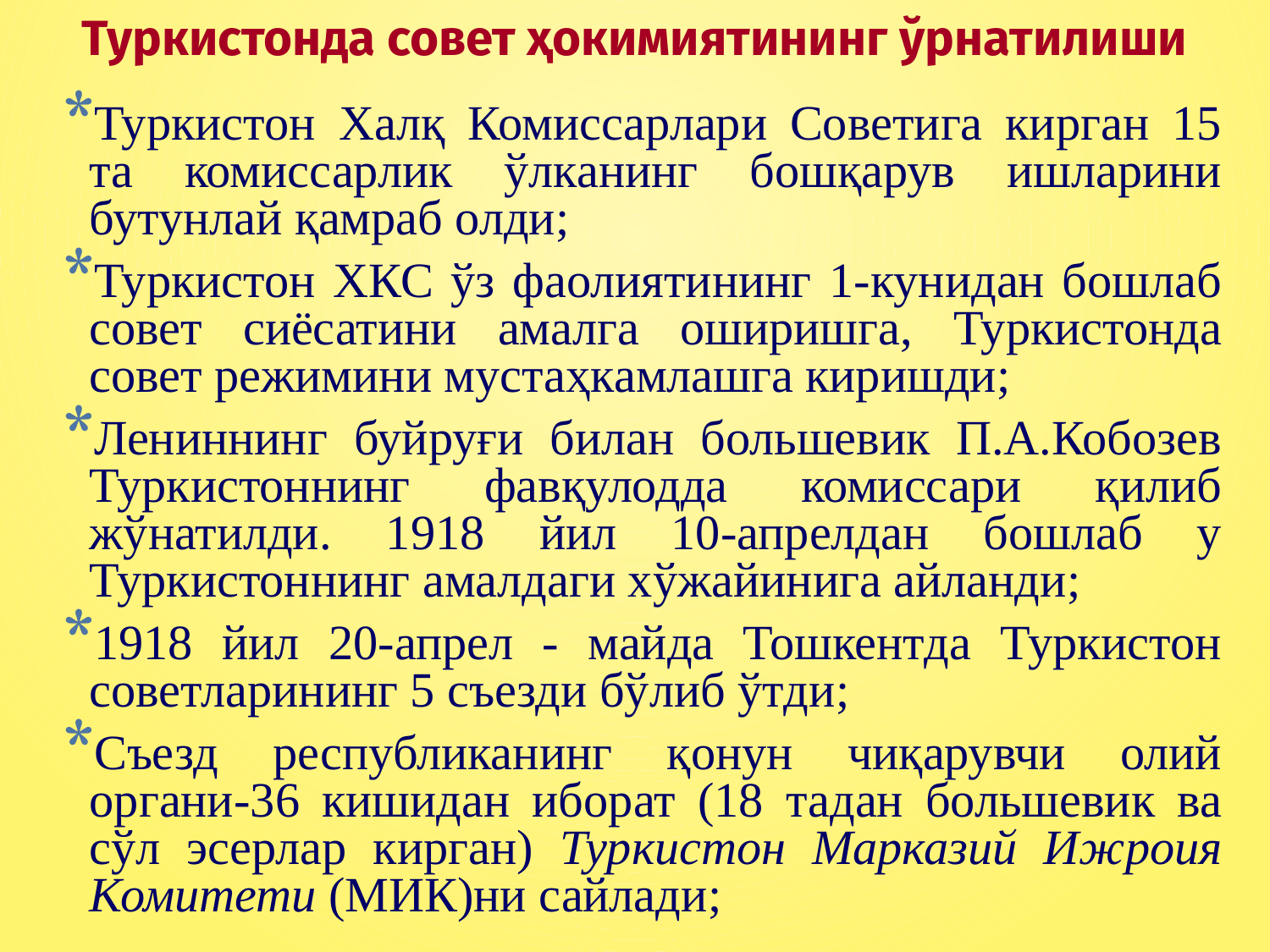

# Туркистонда совет ҳокимиятининг ўрнатилиши
Туркистон Халқ Комиссарлари Советига кирган 15 та комиссарлик ўлканинг бошқарув ишларини бутунлай қамраб олди;
Туркистон ХКС ўз фаолиятининг 1-кунидан бошлаб совет сиёсатини амалга оширишга, Туркистонда совет режимини мустаҳкамлашга киришди;
Лениннинг буйруғи билан большевик П.А.Кобозев Туркистоннинг фавқулодда комиссари қилиб жўнатилди. 1918 йил 10-апрелдан бошлаб у Туркистоннинг амалдаги хўжайинига айланди;
1918 йил 20-апрел - майда Тошкентда Туркистон советларининг 5 съезди бўлиб ўтди;
Съезд республиканинг қонун чиқарувчи олий органи-36 кишидан иборат (18 тадан большевик ва сўл эсерлар кирган) Туркистон Марказий Ижроия Комитети (МИК)ни сайлади;